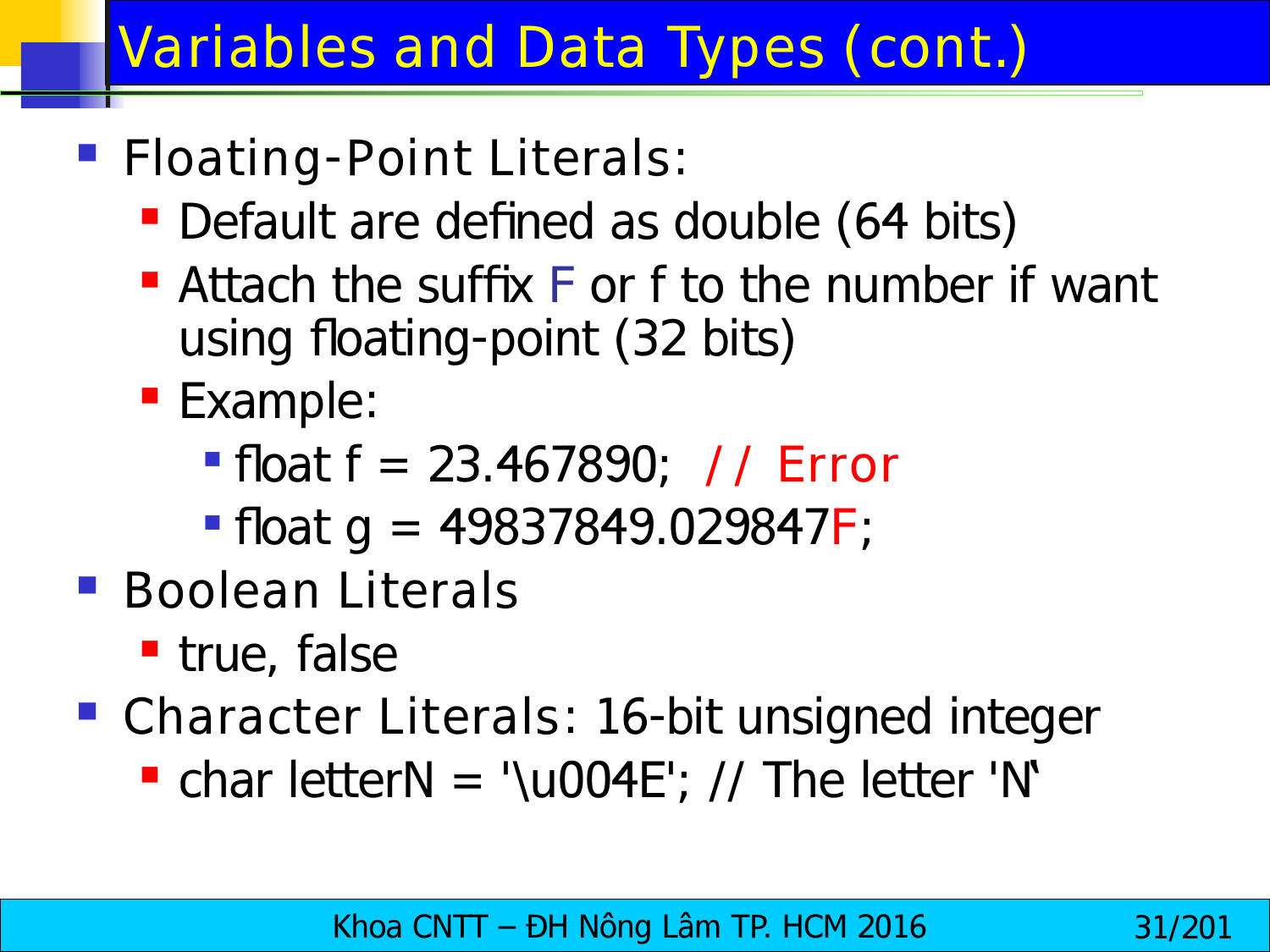

# Variables and Data Types (cont.)
Floating-Point Literals:
Default are defined as double (64 bits)
Attach the suffix F or f to the number if want using floating-point (32 bits)
Example:
float f = 23.467890;  // Error
float g = 49837849.029847F;
Boolean Literals
true, false
Character Literals: 16-bit unsigned integer
char letterN = '\u004E'; // The letter 'N‘